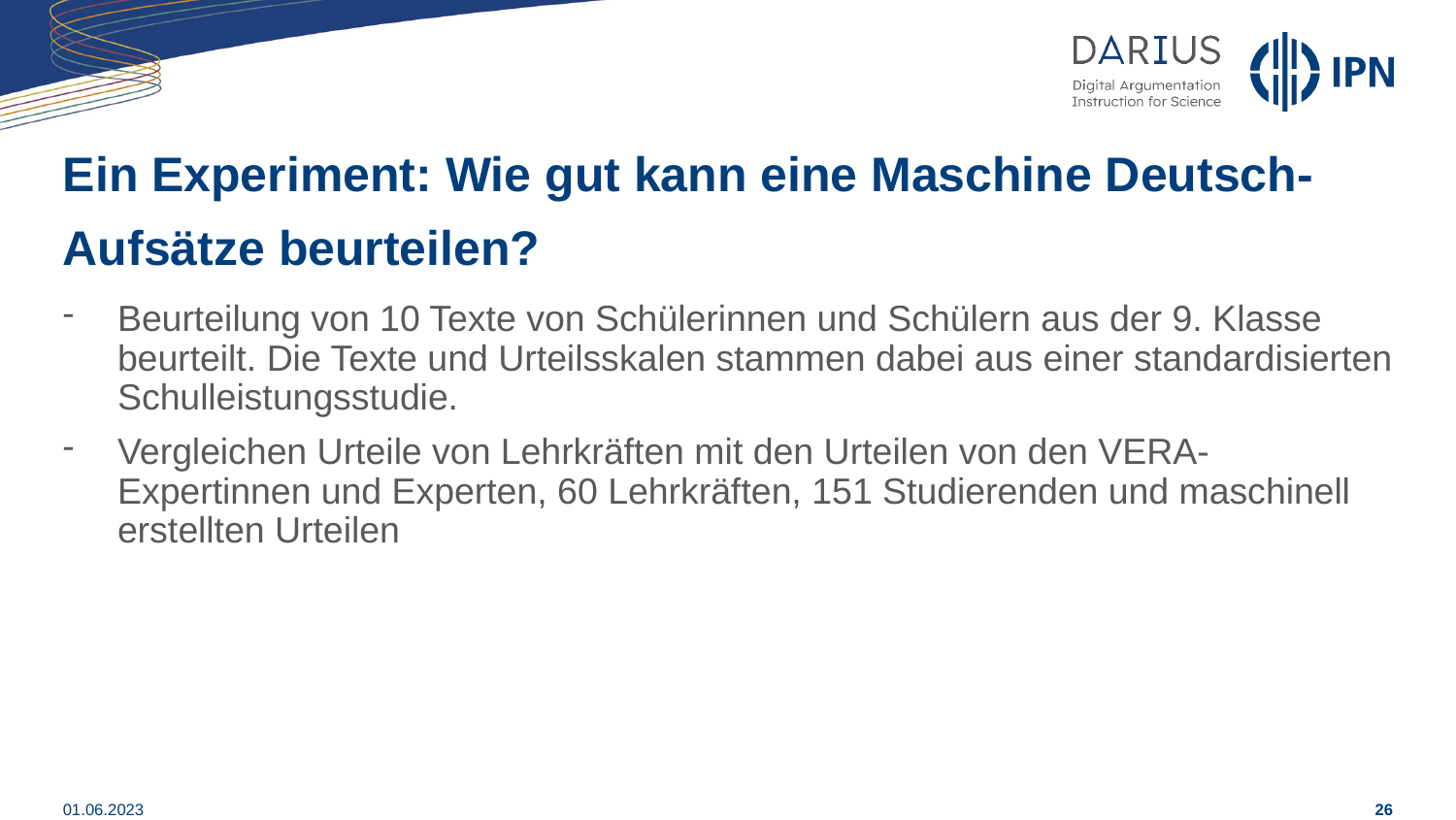

# Ein Experiment: Wie gut kann eine Maschine Deutsch-Aufsätze beurteilen?
Beurteilung von 10 Texte von Schülerinnen und Schülern aus der 9. Klasse beurteilt. Die Texte und Urteilsskalen stammen dabei aus einer standardisierten Schulleistungsstudie.
Vergleichen Urteile von Lehrkräften mit den Urteilen von den VERA-Expertinnen und Experten, 60 Lehrkräften, 151 Studierenden und maschinell erstellten Urteilen
01.06.2023

26